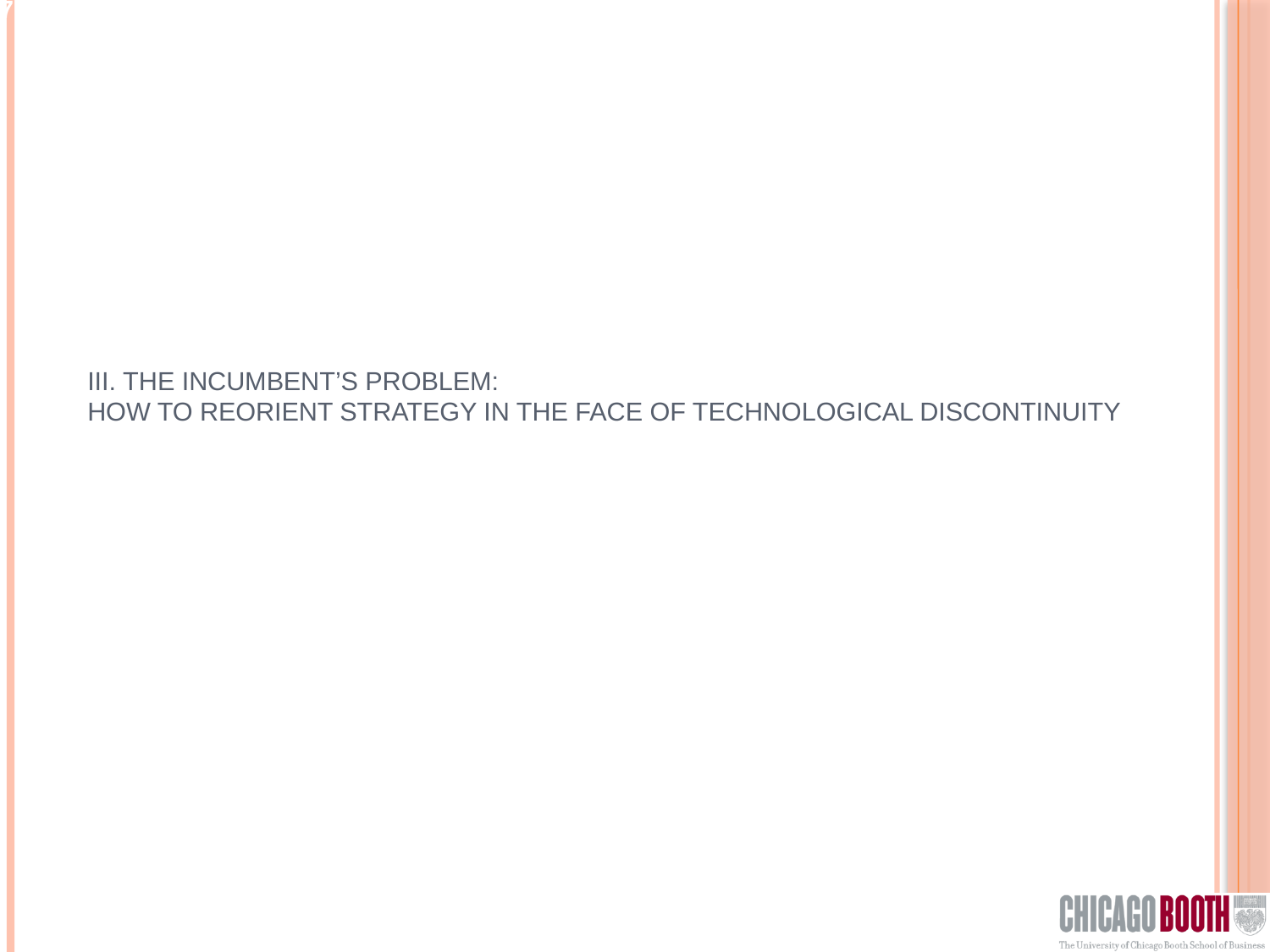

# III. The incumbent’s problem: How to Reorient Strategy in the Face of Technological Discontinuity
37